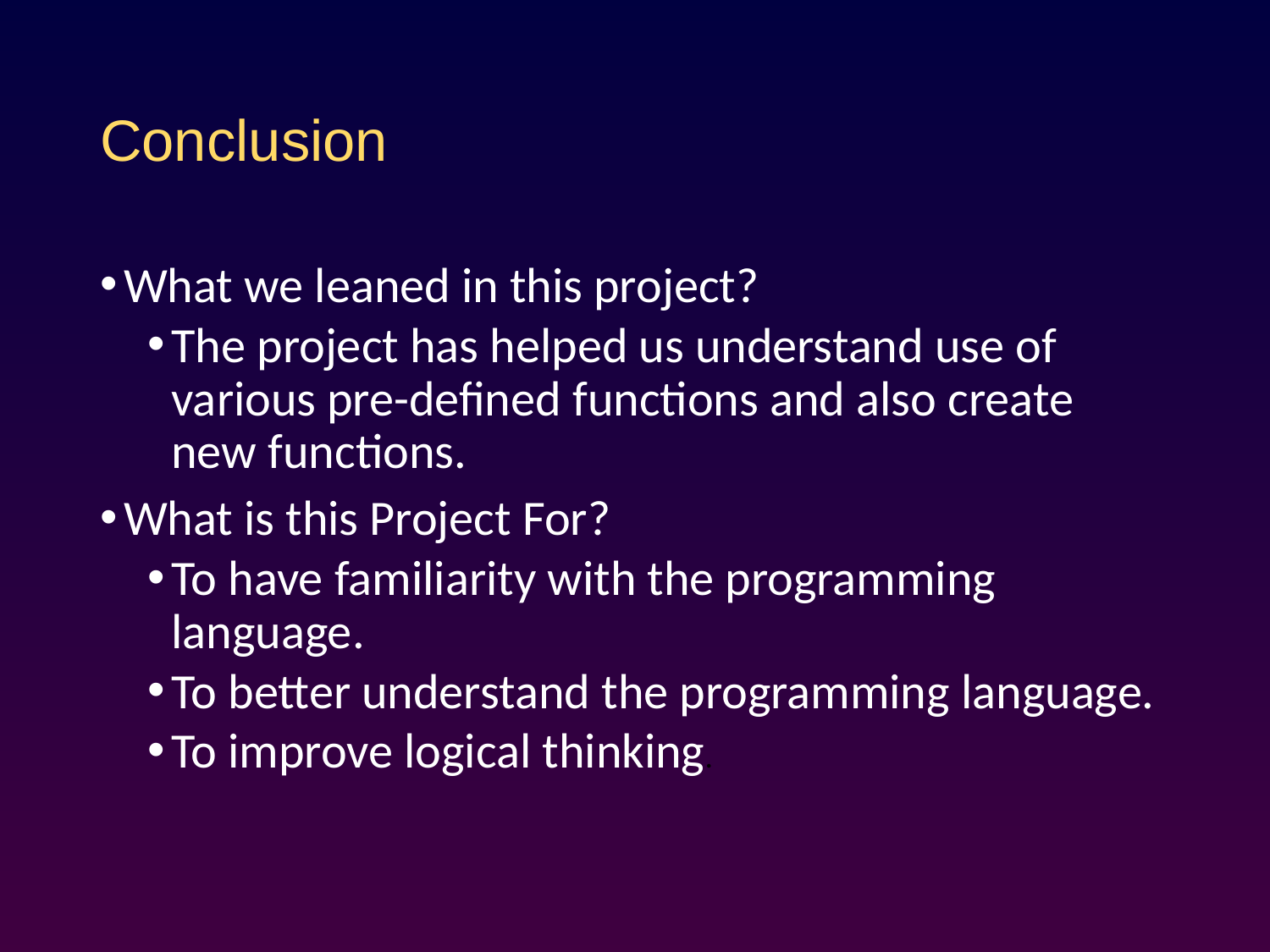

# Conclusion
What we leaned in this project?
The project has helped us understand use of various pre-defined functions and also create new functions.
What is this Project For?
To have familiarity with the programming language.
To better understand the programming language.
To improve logical thinking.